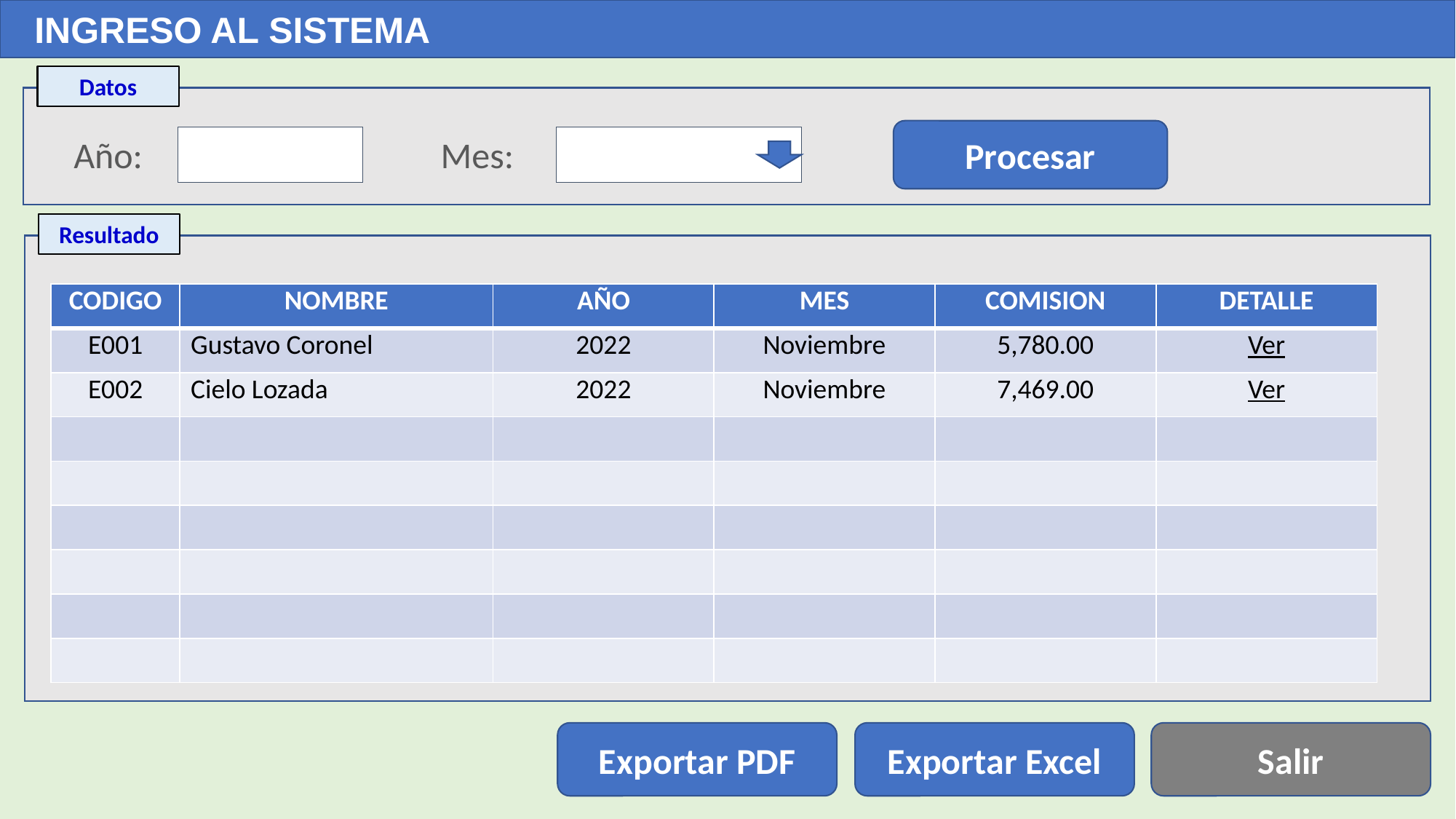

INGRESO AL SISTEMA
Datos

Procesar
Mes:
Año:

Resultado

| CODIGO | NOMBRE | AÑO | MES | COMISION | DETALLE |
| --- | --- | --- | --- | --- | --- |
| E001 | Gustavo Coronel | 2022 | Noviembre | 5,780.00 | Ver |
| E002 | Cielo Lozada | 2022 | Noviembre | 7,469.00 | Ver |
|  |  |  |  |  |  |
|  |  |  |  |  |  |
|  |  |  |  |  |  |
|  |  |  |  |  |  |
|  |  |  |  |  |  |
|  |  |  |  |  |  |
Exportar PDF
Exportar Excel
Salir